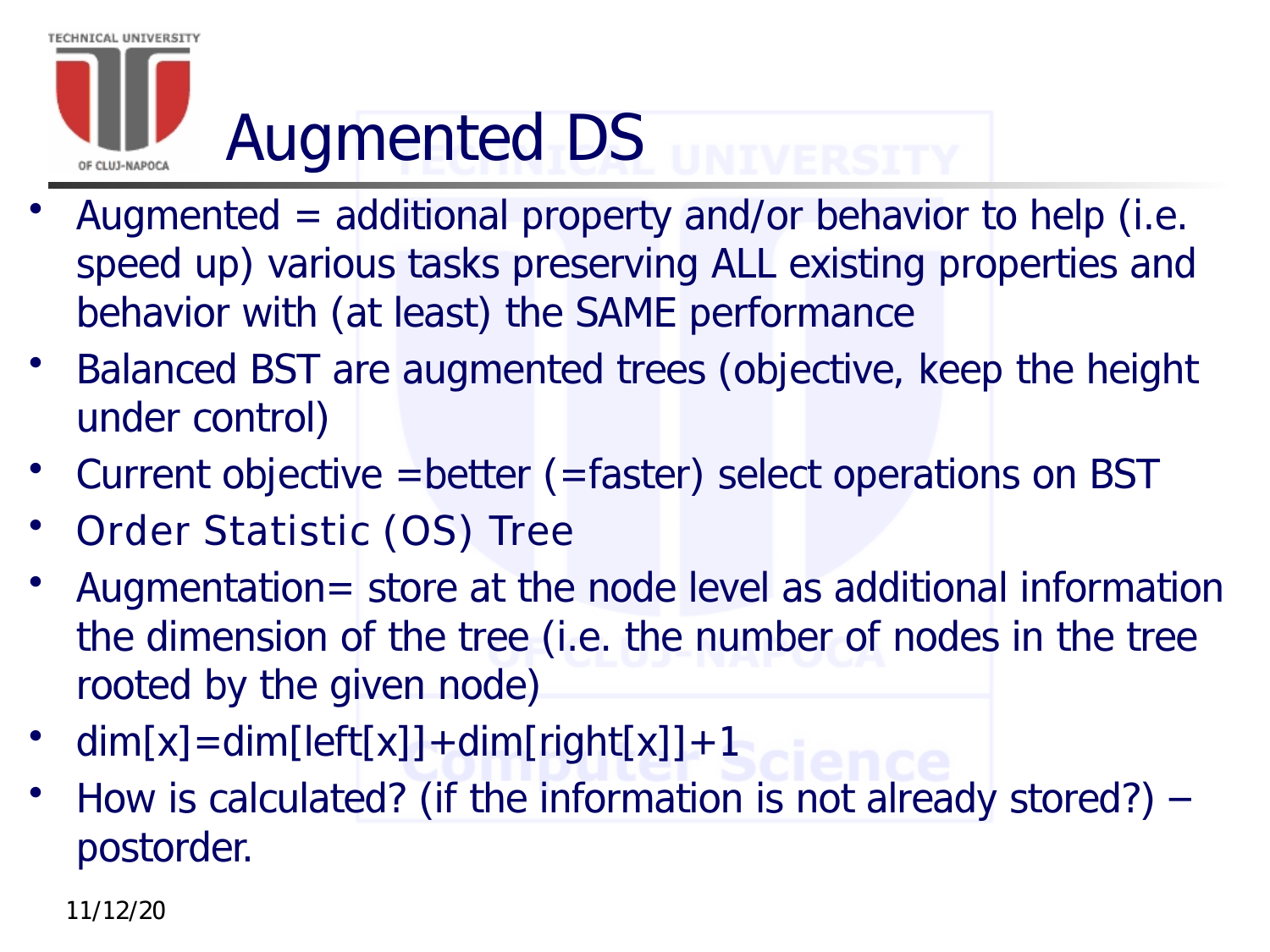

# Augmented DS
Augmented = additional property and/or behavior to help (i.e. speed up) various tasks preserving ALL existing properties and behavior with (at least) the SAME performance
Balanced BST are augmented trees (objective, keep the height under control)
Current objective =better (=faster) select operations on BST
Order Statistic (OS) Tree
Augmentation= store at the node level as additional information the dimension of the tree (i.e. the number of nodes in the tree rooted by the given node)
dim[x]=dim[left[x]]+dim[right[x]]+1
How is calculated? (if the information is not already stored?) – postorder.
11/12/20